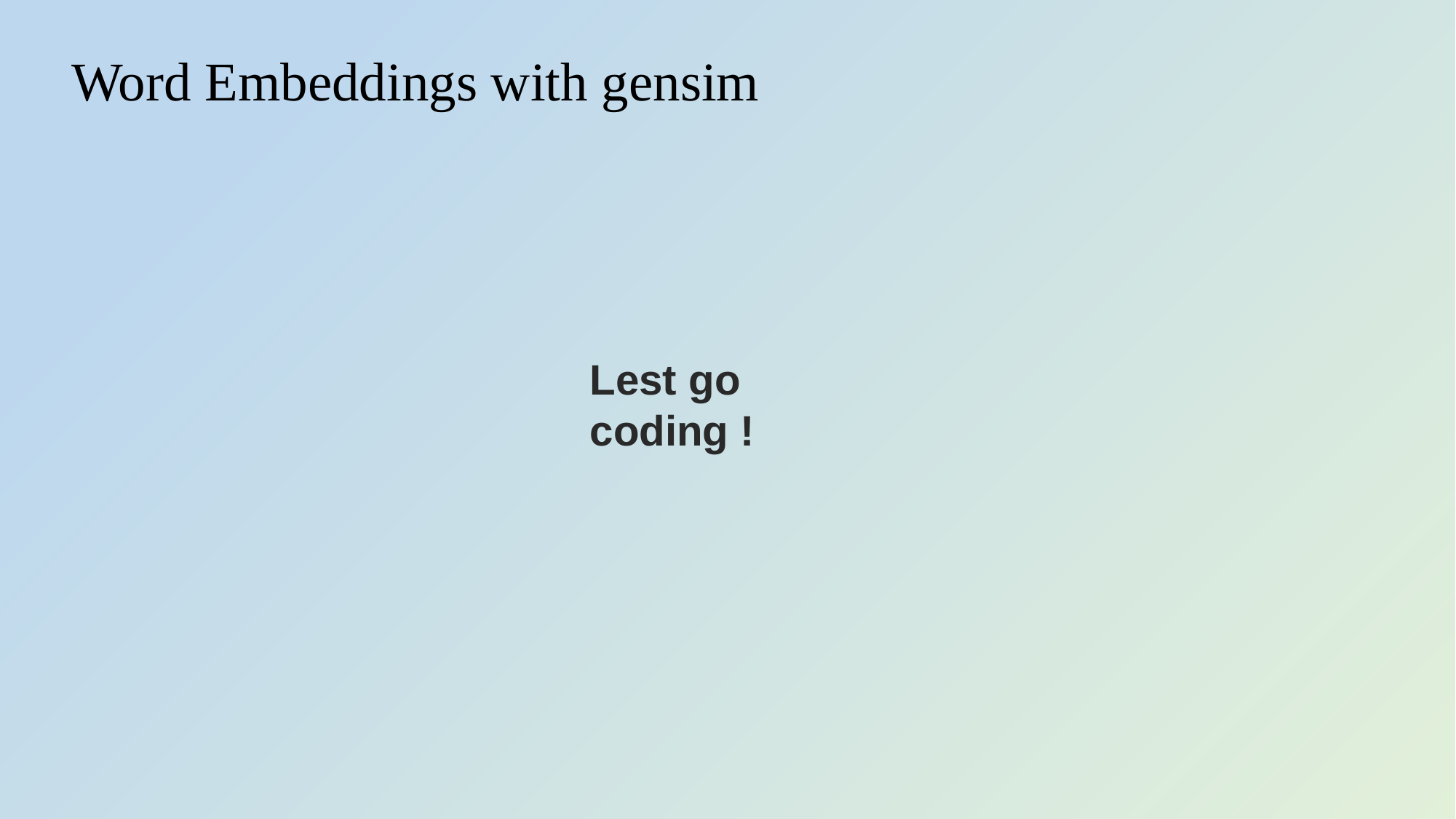

# Word Embeddings with gensim
Lest go coding !